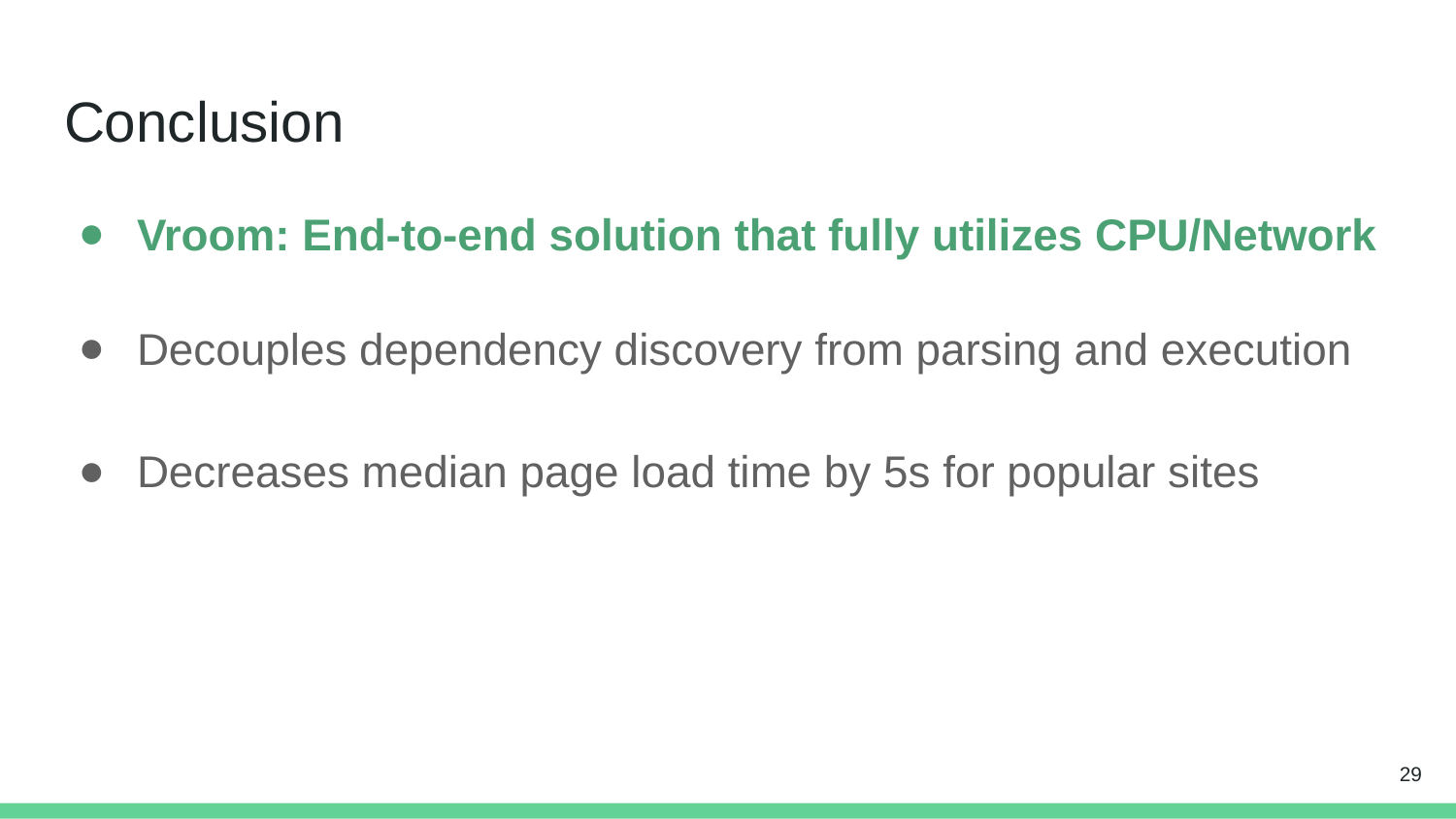

# Conclusion
Vroom: End-to-end solution that fully utilizes CPU/Network
Decouples dependency discovery from parsing and execution
Decreases median page load time by 5s for popular sites
29